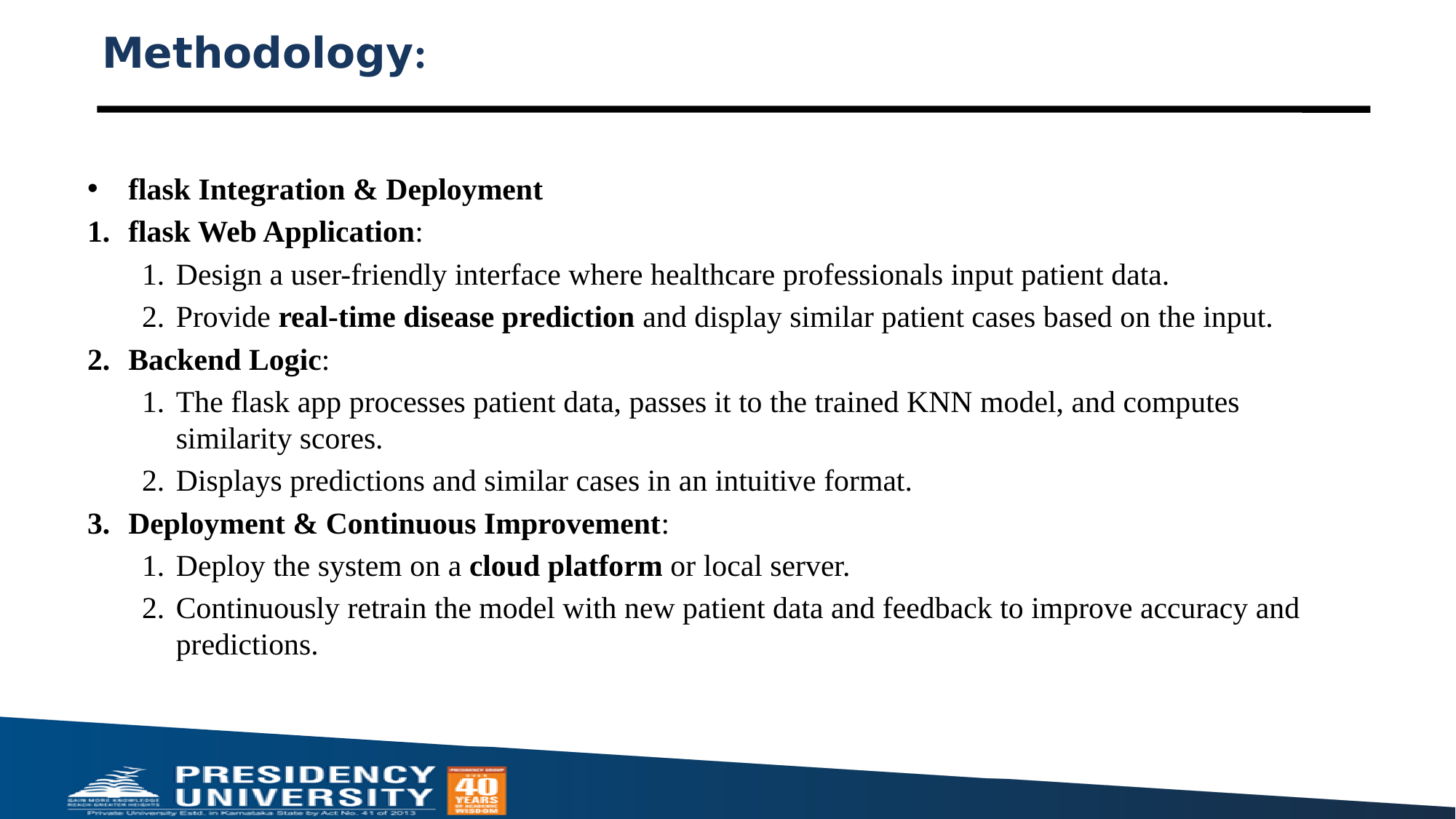

# Methodology:
flask Integration & Deployment
flask Web Application:
Design a user-friendly interface where healthcare professionals input patient data.
Provide real-time disease prediction and display similar patient cases based on the input.
Backend Logic:
The flask app processes patient data, passes it to the trained KNN model, and computes similarity scores.
Displays predictions and similar cases in an intuitive format.
Deployment & Continuous Improvement:
Deploy the system on a cloud platform or local server.
Continuously retrain the model with new patient data and feedback to improve accuracy and predictions.